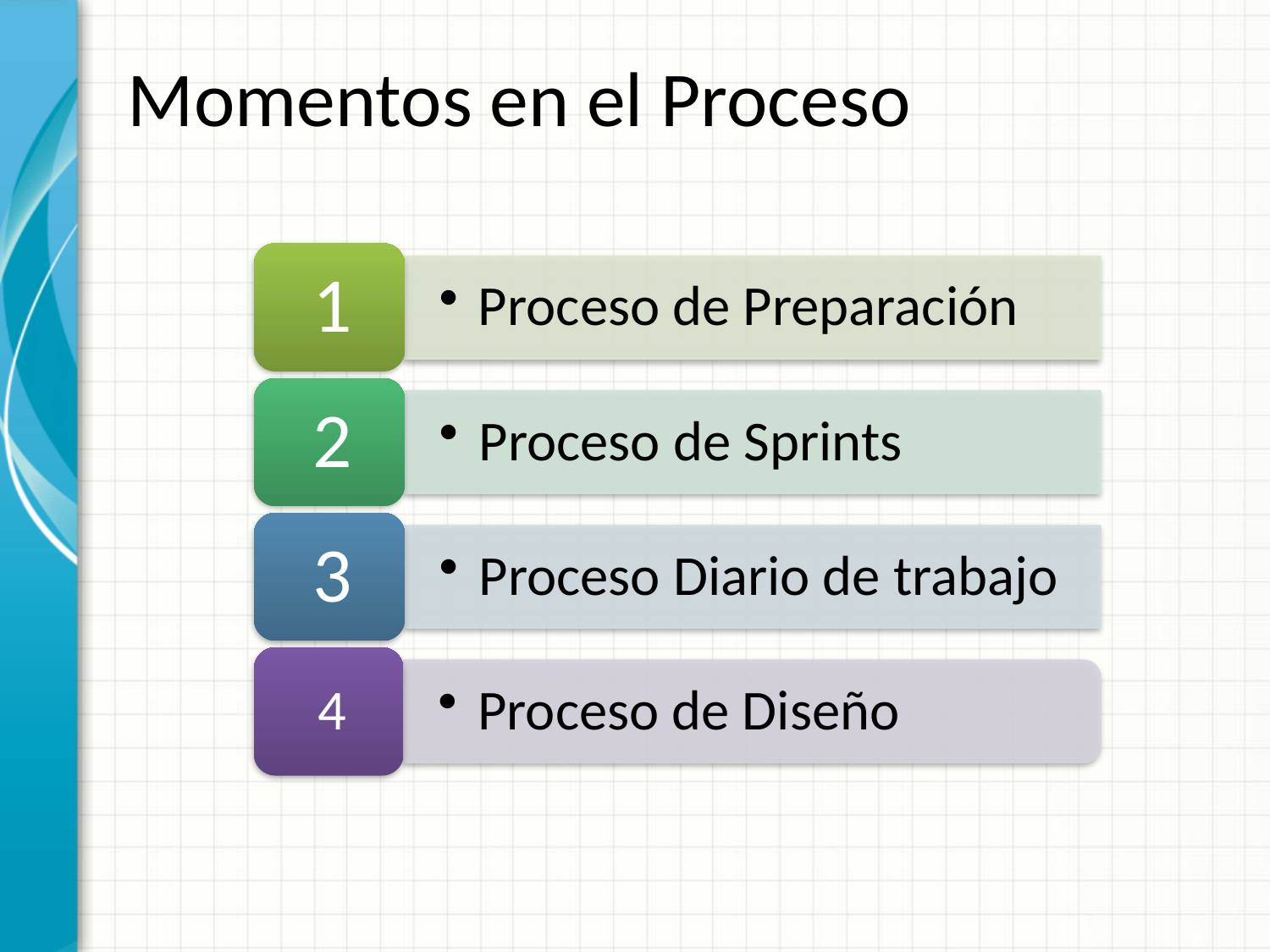

# Momentos en el Proceso
Proceso de Preparación
1
Proceso de Sprints
2
Proceso Diario de trabajo
3
Proceso de Diseño
4